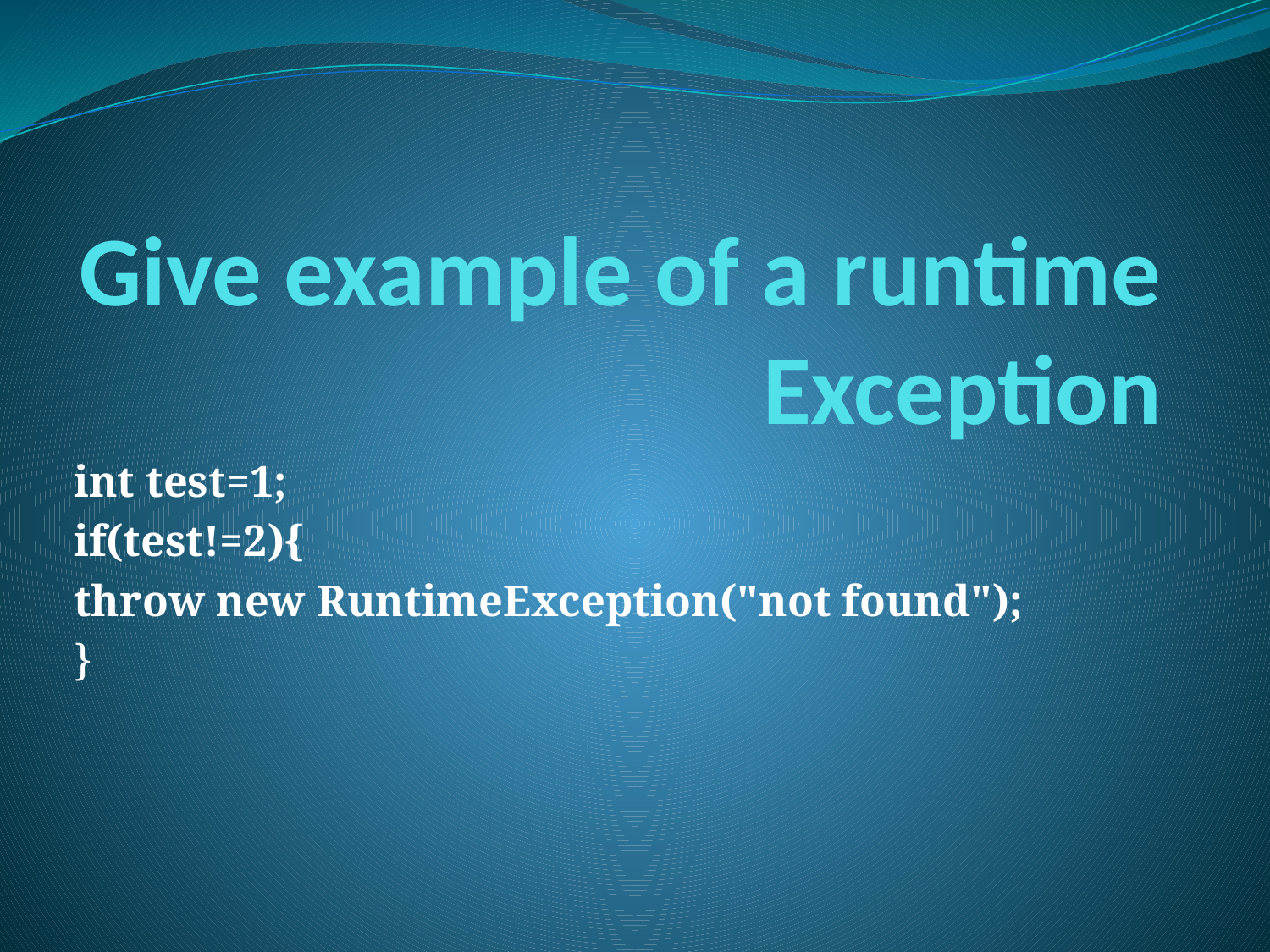

# Give example of a runtime Exception
int test=1;
if(test!=2){
throw new RuntimeException("not found");
}